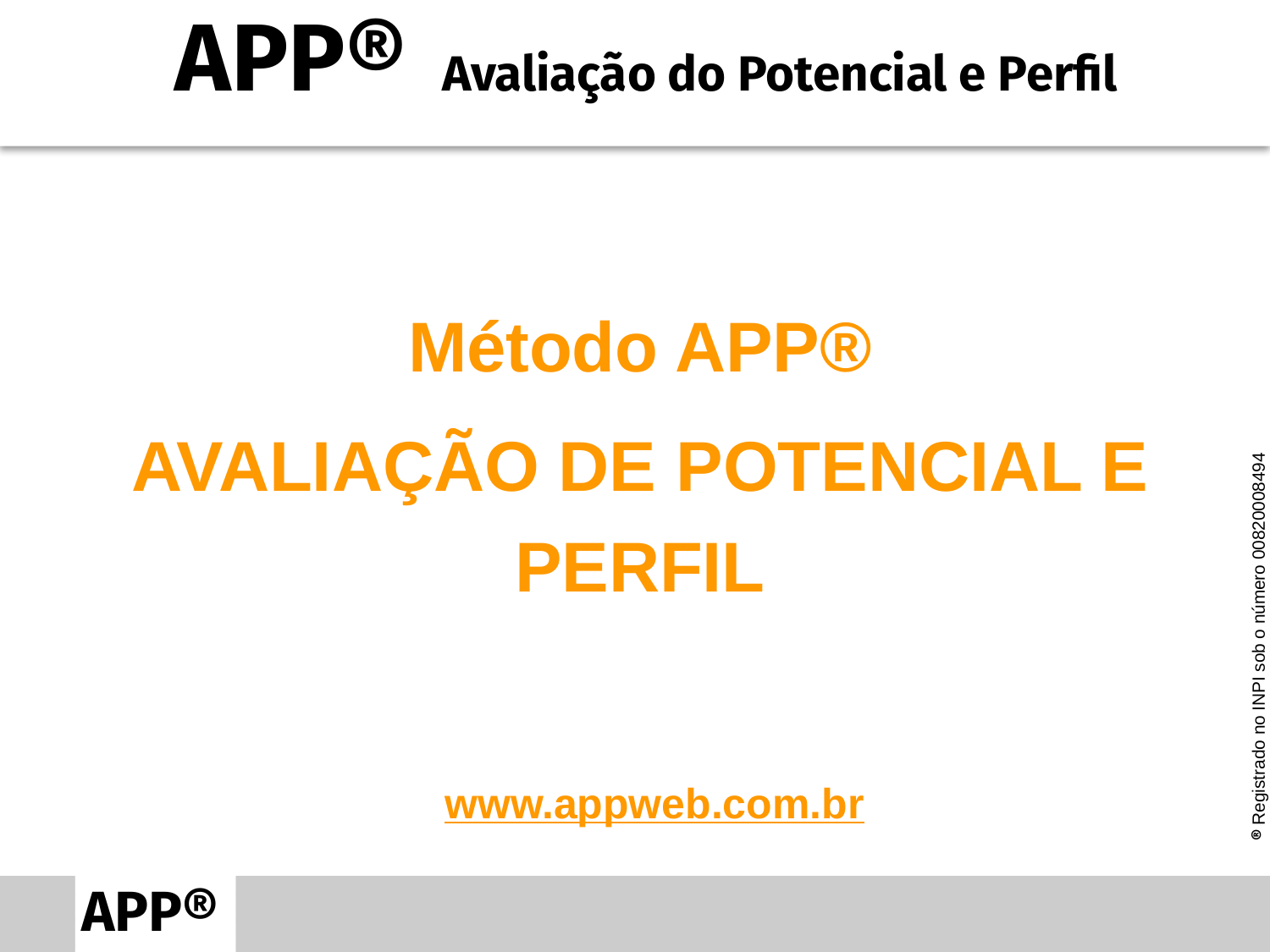

Método APP®
AVALIAÇÃO DE POTENCIAL E PERFIL

® Registrado no INPI sob o número 00820008494
www.appweb.com.br